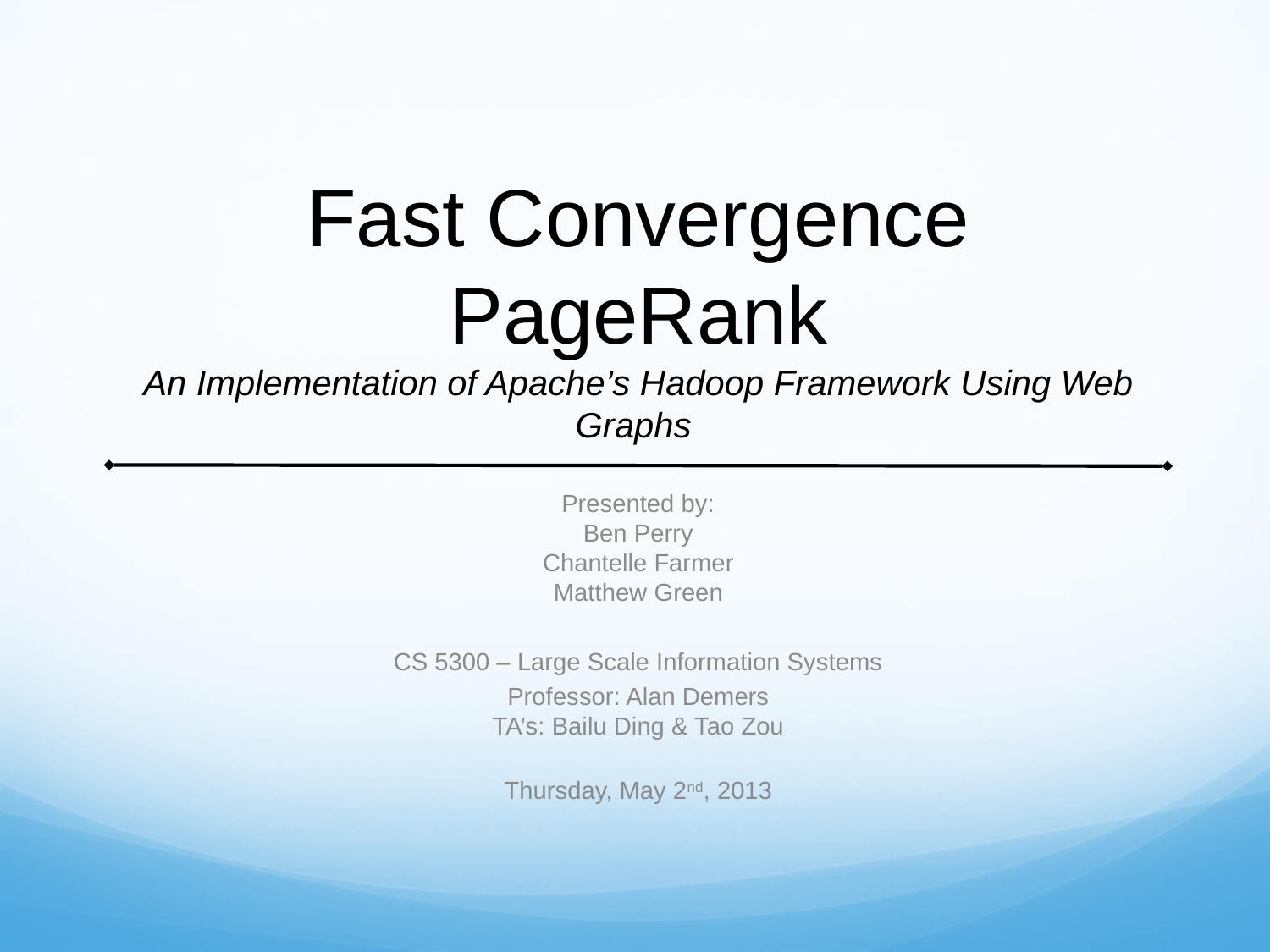

# Fast Convergence PageRank An Implementation of Apache’s Hadoop Framework Using Web Graphs
Presented by:
Ben Perry
Chantelle Farmer
Matthew Green

CS 5300 – Large Scale Information Systems
Professor: Alan Demers
TA’s: Bailu Ding & Tao Zou
Thursday, May 2nd, 2013